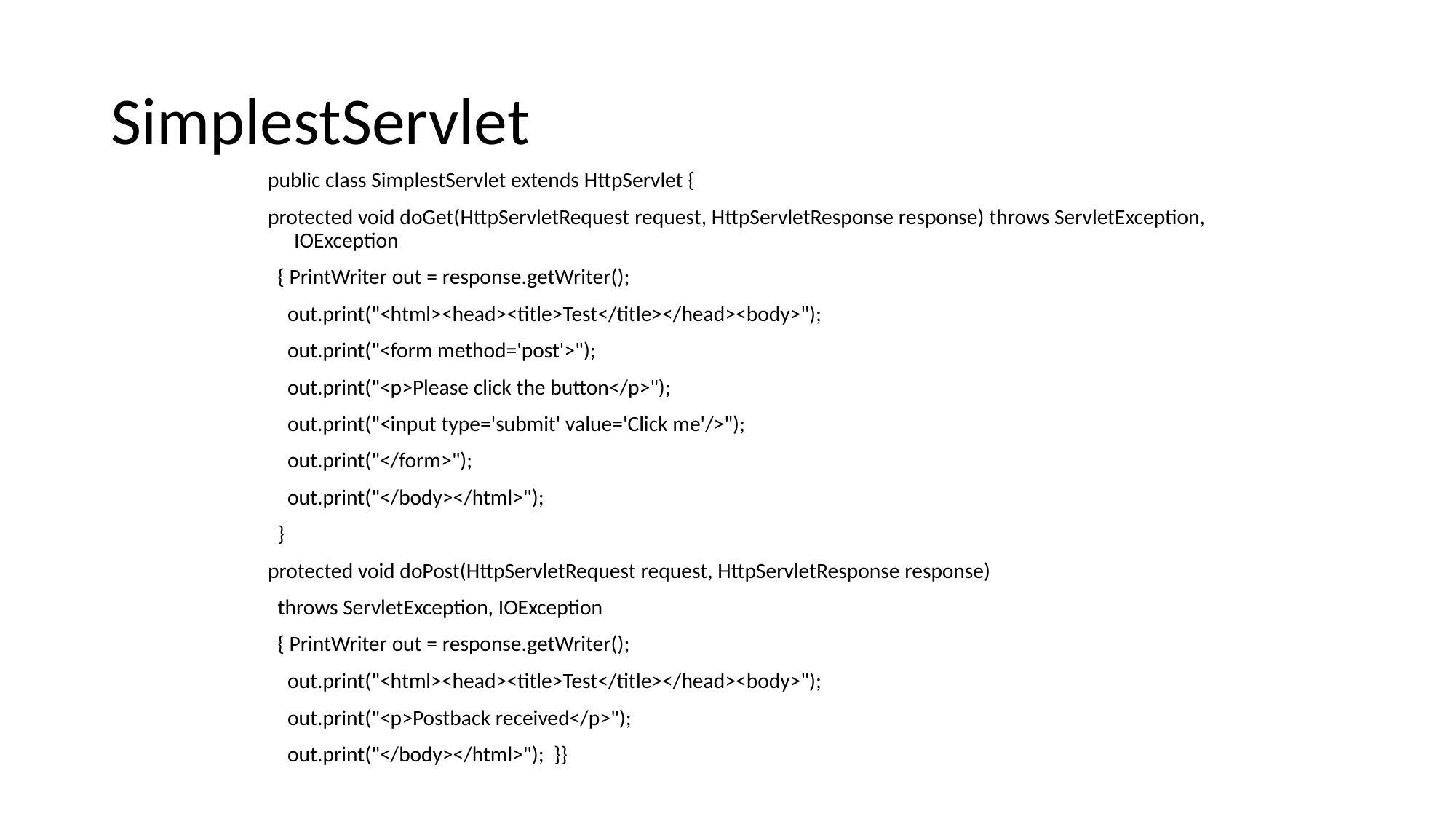

# SimplestServlet
public class SimplestServlet extends HttpServlet {
protected void doGet(HttpServletRequest request, HttpServletResponse response) throws ServletException, IOException
  { PrintWriter out = response.getWriter();
    out.print("<html><head><title>Test</title></head><body>");
    out.print("<form method='post'>");
    out.print("<p>Please click the button</p>");
    out.print("<input type='submit' value='Click me'/>");
    out.print("</form>");
    out.print("</body></html>");
  }
protected void doPost(HttpServletRequest request, HttpServletResponse response)
  throws ServletException, IOException
  { PrintWriter out = response.getWriter();
    out.print("<html><head><title>Test</title></head><body>");
    out.print("<p>Postback received</p>");
    out.print("</body></html>");  }}